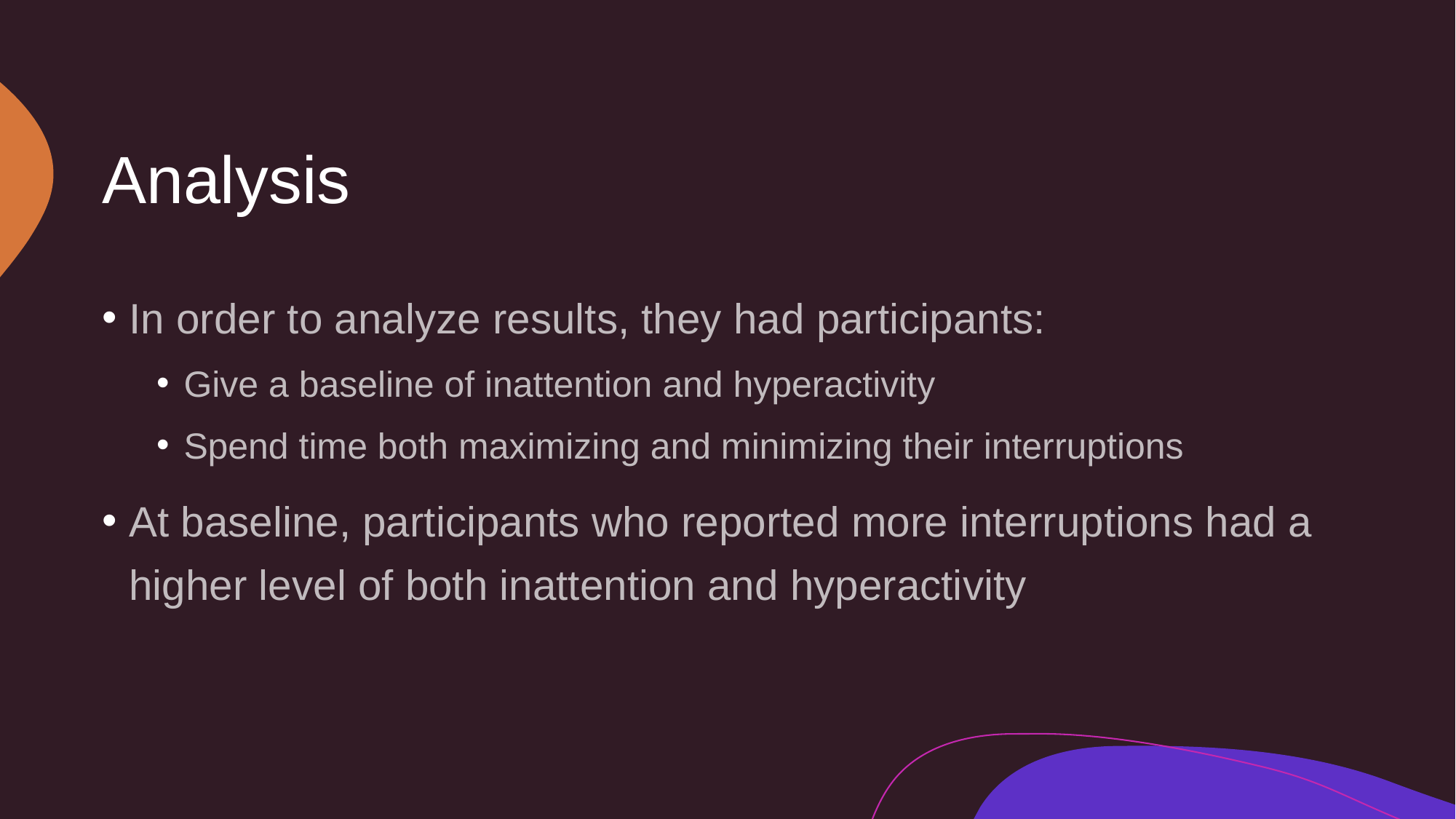

# Analysis
In order to analyze results, they had participants:
Give a baseline of inattention and hyperactivity
Spend time both maximizing and minimizing their interruptions
At baseline, participants who reported more interruptions had a higher level of both inattention and hyperactivity